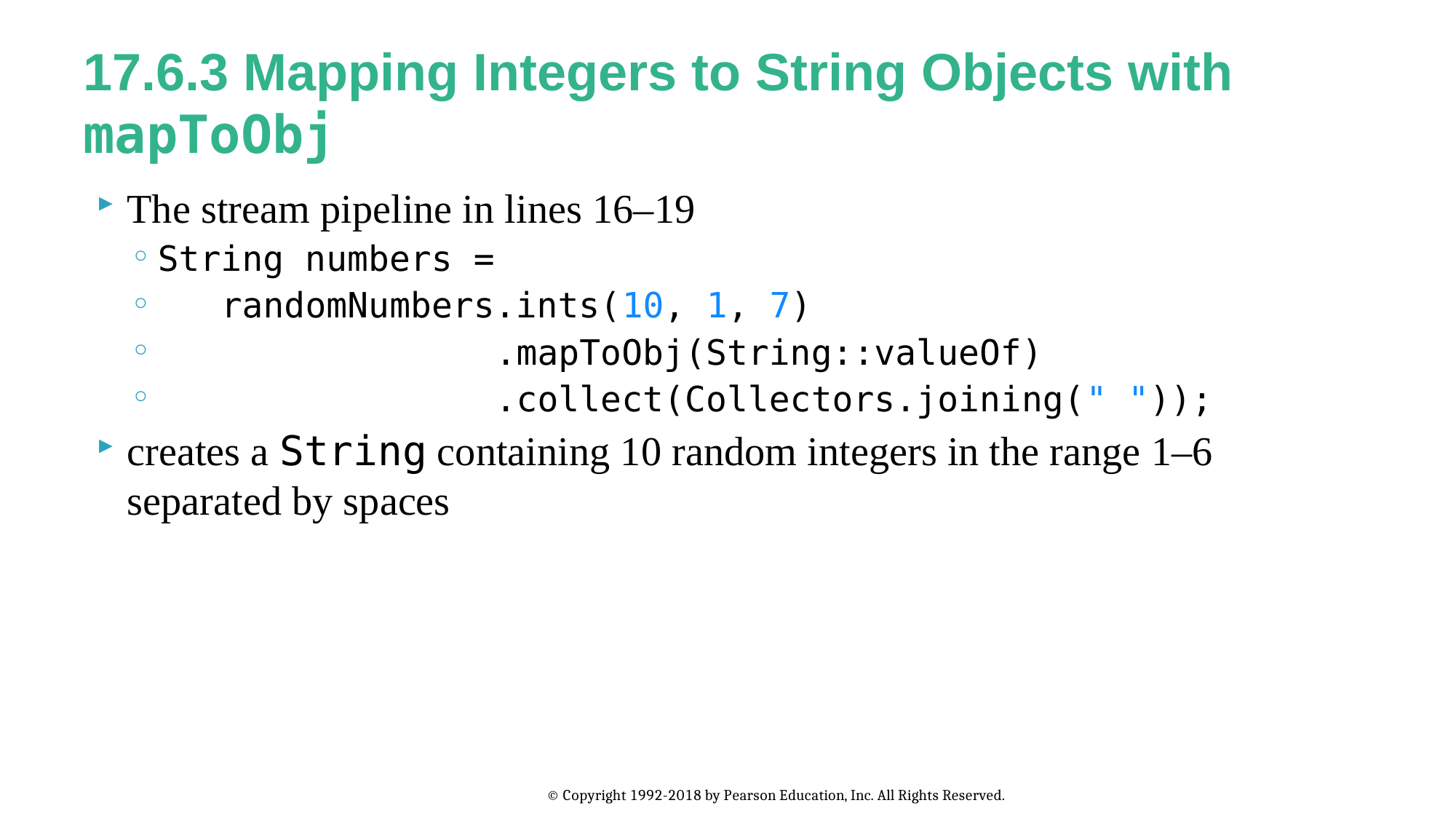

# 17.6.3 Mapping Integers to String Objects with mapToObj
The stream pipeline in lines 16–19
String numbers =
   randomNumbers.ints(10, 1, 7)
                .mapToObj(String::valueOf)
                .collect(Collectors.joining(" "));
creates a String containing 10 random integers in the range 1–6 separated by spaces
© Copyright 1992-2018 by Pearson Education, Inc. All Rights Reserved.